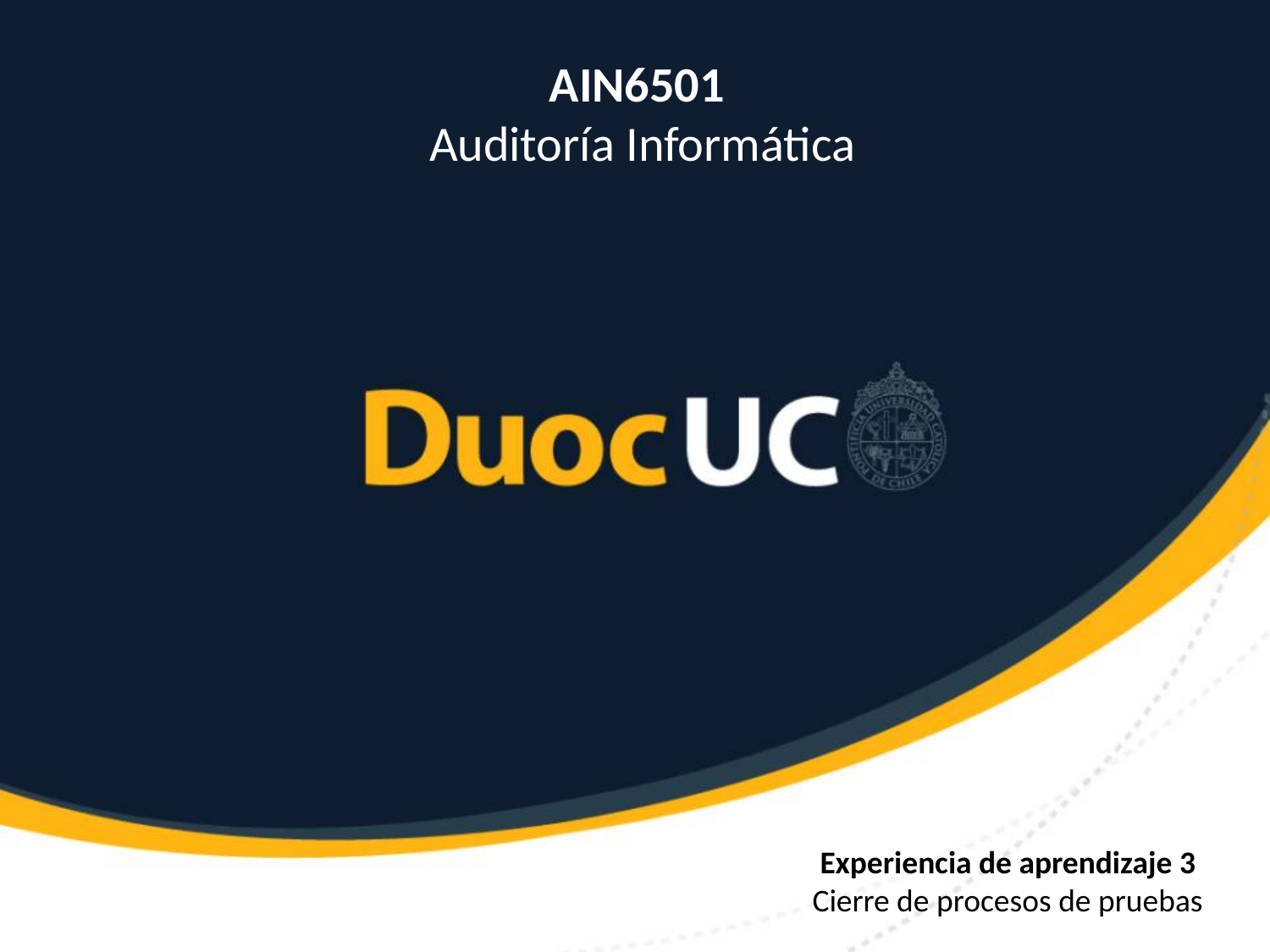

AIN6501
Auditoría Informática
Experiencia de aprendizaje 3
Cierre de procesos de pruebas